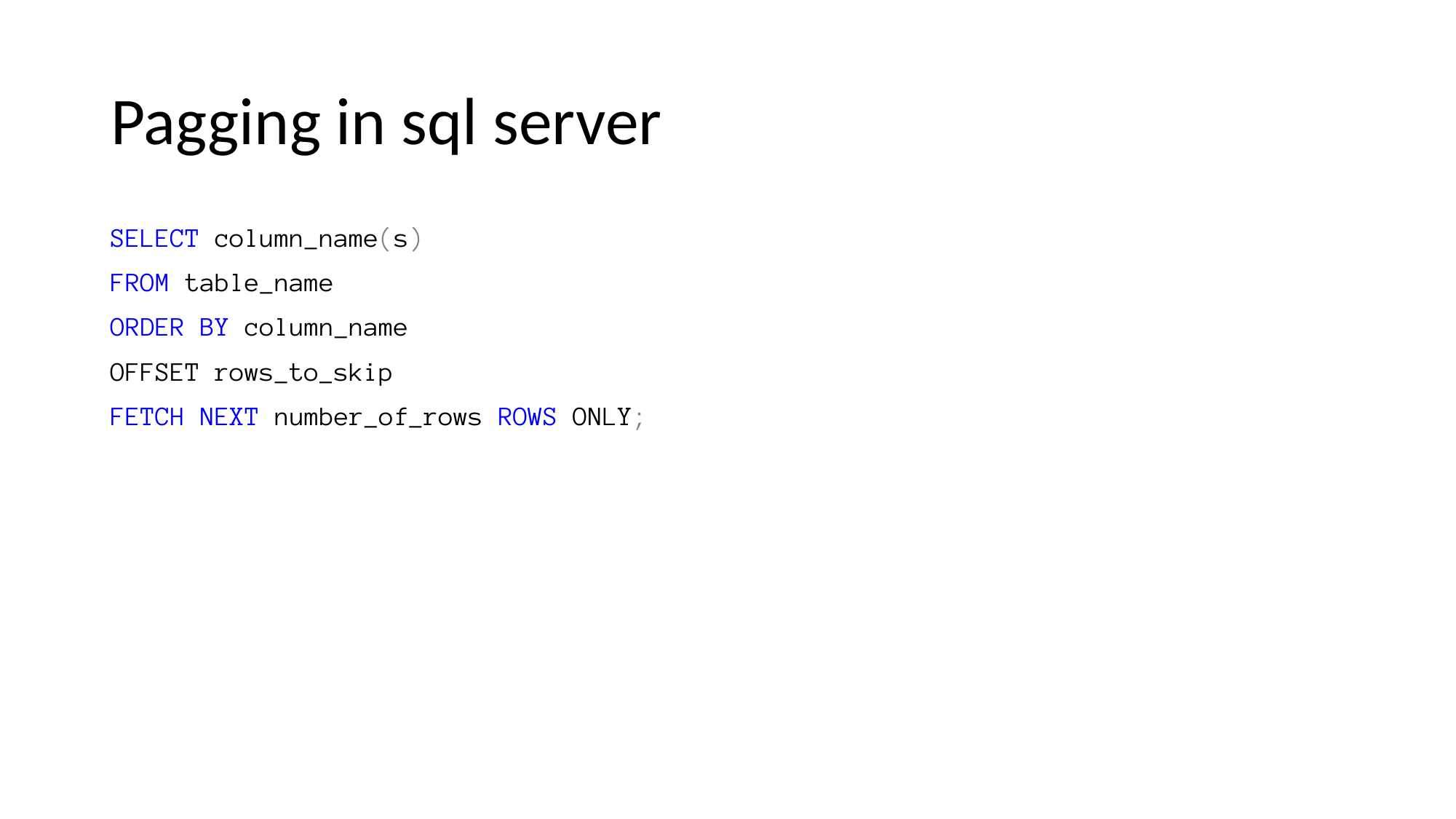

# Pagging in sql server
SELECT column_name(s)
FROM table_name
ORDER BY column_name
OFFSET rows_to_skip
FETCH NEXT number_of_rows ROWS ONLY;